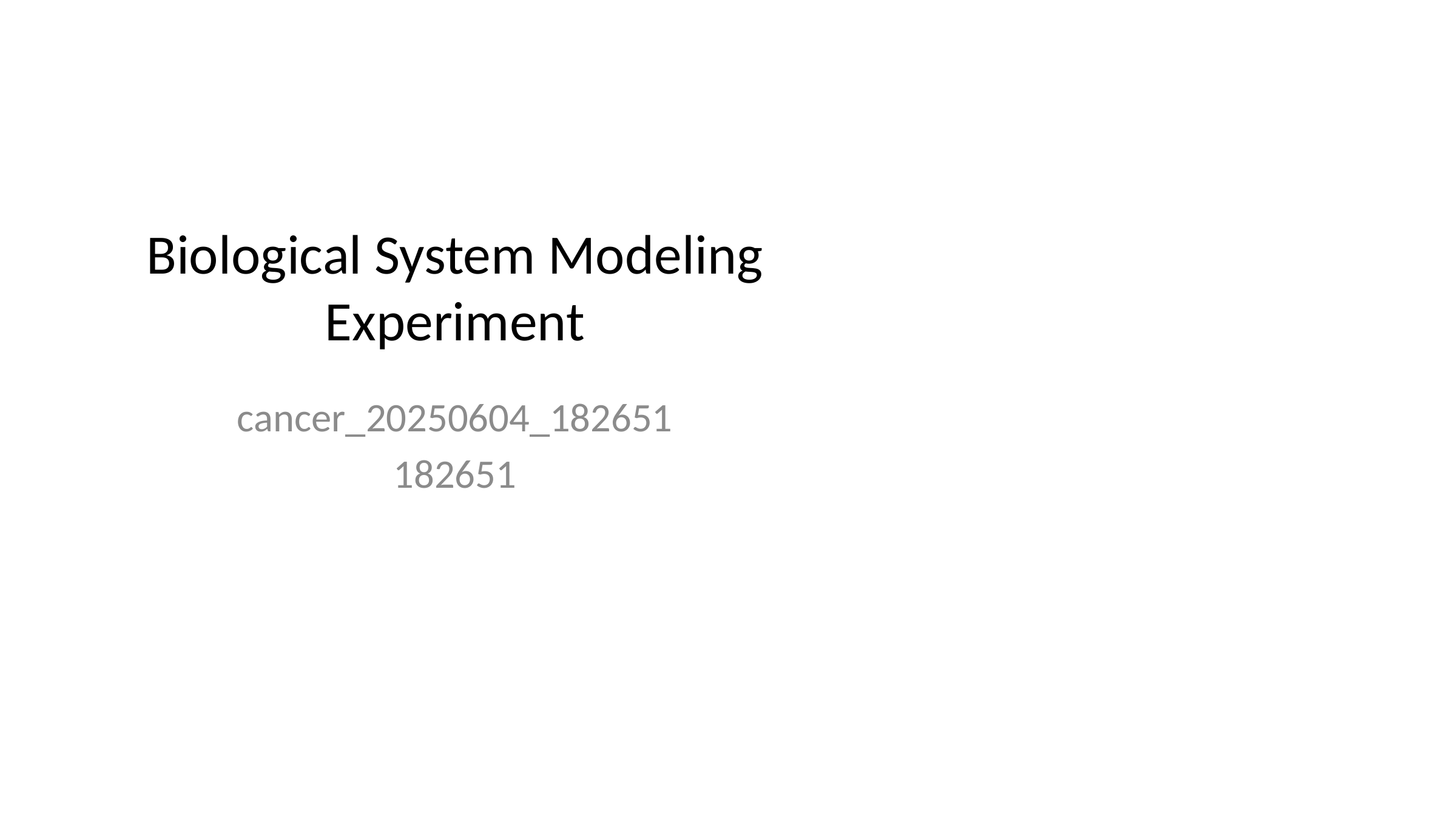

# Biological System Modeling Experiment
cancer_20250604_182651
182651